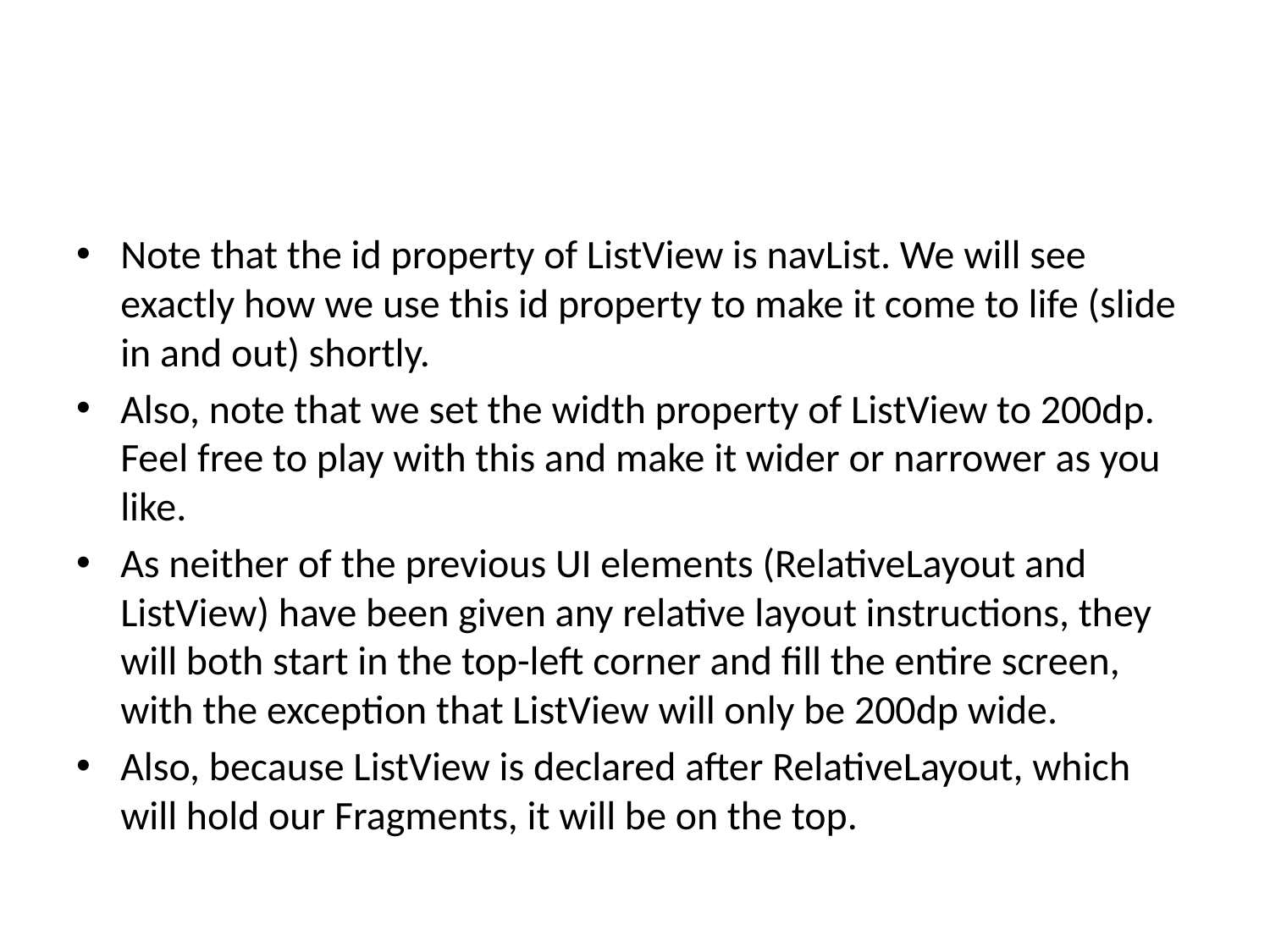

#
Note that the id property of ListView is navList. We will see exactly how we use this id property to make it come to life (slide in and out) shortly.
Also, note that we set the width property of ListView to 200dp. Feel free to play with this and make it wider or narrower as you like.
As neither of the previous UI elements (RelativeLayout and ListView) have been given any relative layout instructions, they will both start in the top-left corner and fill the entire screen, with the exception that ListView will only be 200dp wide.
Also, because ListView is declared after RelativeLayout, which will hold our Fragments, it will be on the top.